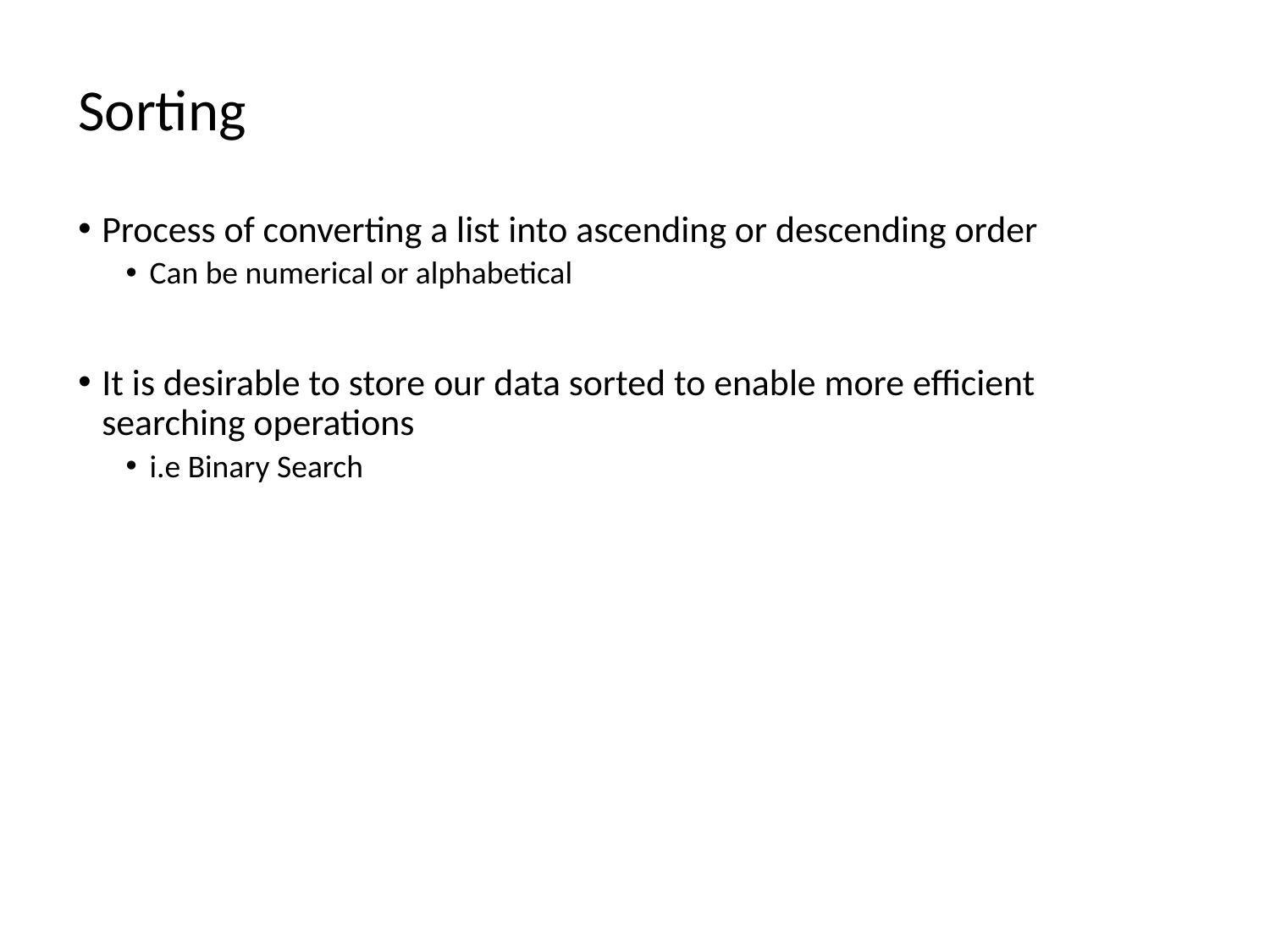

# Sorting
Process of converting a list into ascending or descending order
Can be numerical or alphabetical

It is desirable to store our data sorted to enable more efficient searching operations
i.e Binary Search